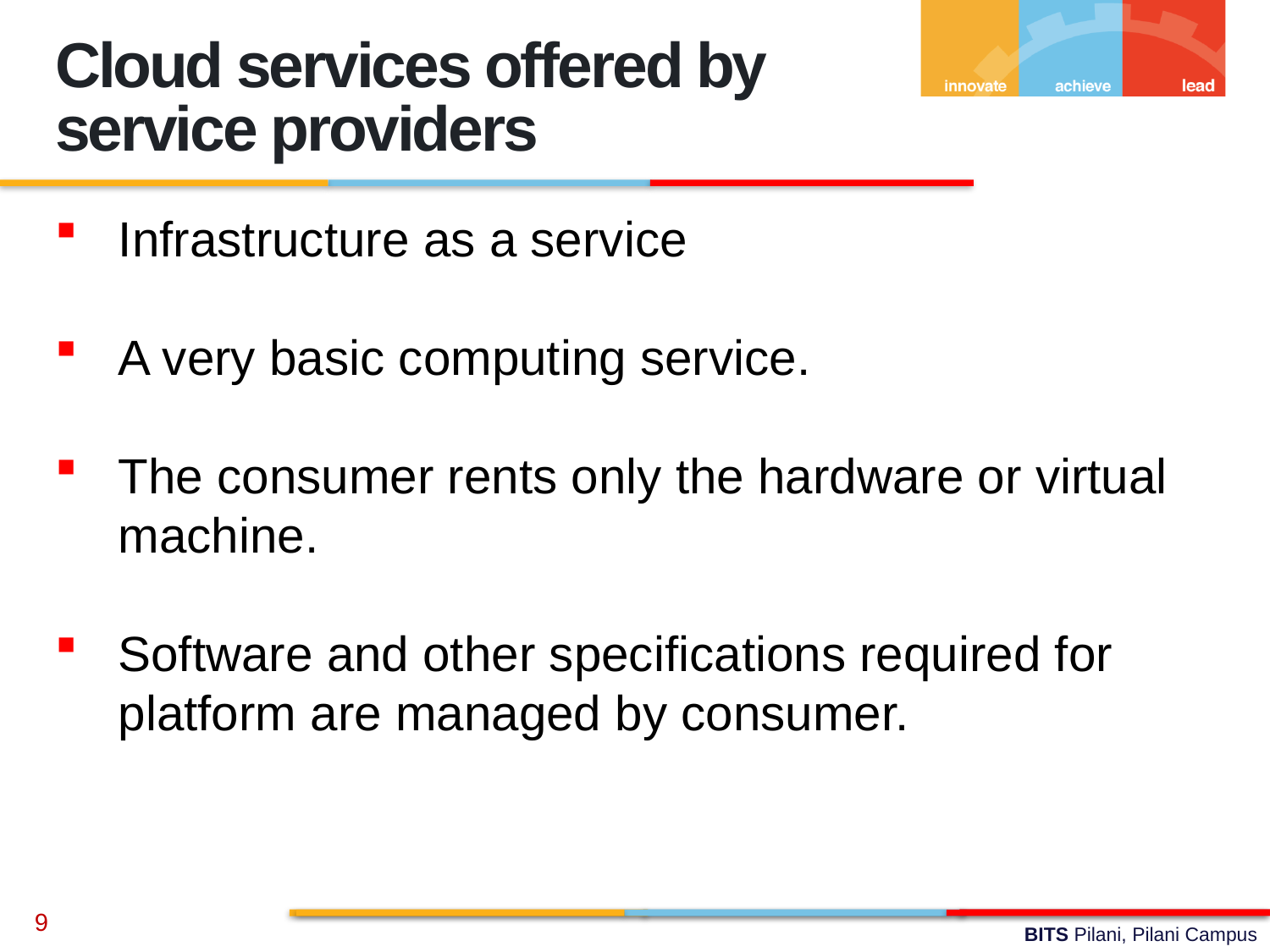

Cloud services offered by service providers
Infrastructure as a service

A very basic computing service.

The consumer rents only the hardware or virtual machine.

Software and other specifications required for platform are managed by consumer.

9